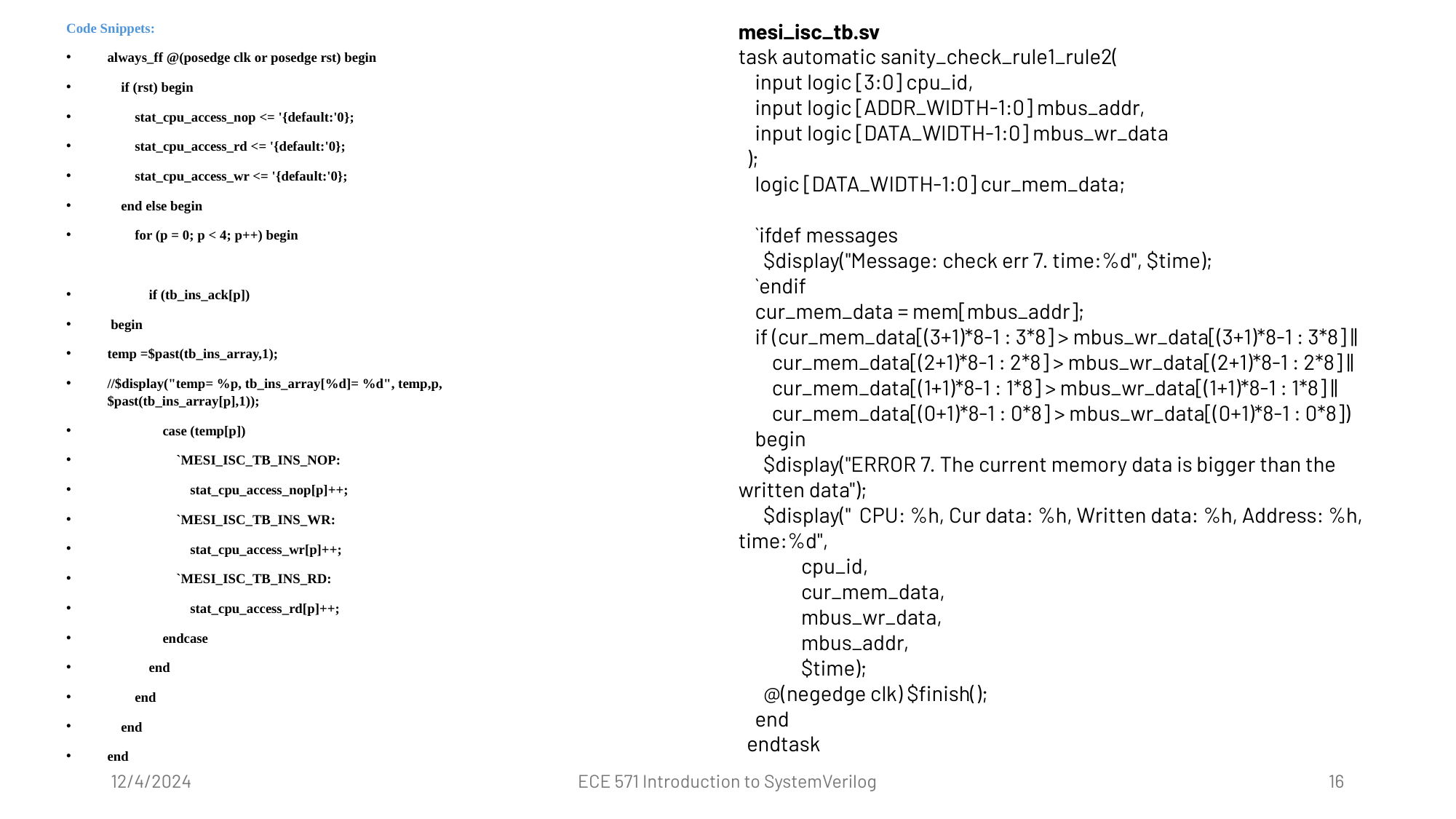

Code Snippets:
always_ff @(posedge clk or posedge rst) begin
    if (rst) begin
        stat_cpu_access_nop <= '{default:'0};
        stat_cpu_access_rd <= '{default:'0};
        stat_cpu_access_wr <= '{default:'0};
    end else begin
        for (p = 0; p < 4; p++) begin

            if (tb_ins_ack[p])
 begin
temp =$past(tb_ins_array,1);
//$display("temp= %p, tb_ins_array[%d]= %d", temp,p,$past(tb_ins_array[p],1));
                case (temp[p])
                    `MESI_ISC_TB_INS_NOP:
                        stat_cpu_access_nop[p]++;
                    `MESI_ISC_TB_INS_WR:
                        stat_cpu_access_wr[p]++;
                    `MESI_ISC_TB_INS_RD:
                        stat_cpu_access_rd[p]++;
                endcase
            end
        end
    end
end
mesi_isc_tb.sv
task automatic sanity_check_rule1_rule2(
    input logic [3:0] cpu_id,
    input logic [ADDR_WIDTH-1:0] mbus_addr,
    input logic [DATA_WIDTH-1:0] mbus_wr_data
  );
    logic [DATA_WIDTH-1:0] cur_mem_data;

    `ifdef messages
      $display("Message: check err 7. time:%d", $time);
    `endif
    cur_mem_data = mem[mbus_addr];
    if (cur_mem_data[(3+1)*8-1 : 3*8] > mbus_wr_data[(3+1)*8-1 : 3*8] ||
        cur_mem_data[(2+1)*8-1 : 2*8] > mbus_wr_data[(2+1)*8-1 : 2*8] ||
        cur_mem_data[(1+1)*8-1 : 1*8] > mbus_wr_data[(1+1)*8-1 : 1*8] ||
        cur_mem_data[(0+1)*8-1 : 0*8] > mbus_wr_data[(0+1)*8-1 : 0*8])
    begin
      $display("ERROR 7. The current memory data is bigger than the written data");
      $display("  CPU: %h, Cur data: %h, Written data: %h, Address: %h, time:%d",
               cpu_id,
               cur_mem_data,
               mbus_wr_data,
               mbus_addr,
               $time);
      @(negedge clk) $finish();
    end
  endtask
12/4/2024
ECE 571 Introduction to SystemVerilog
16